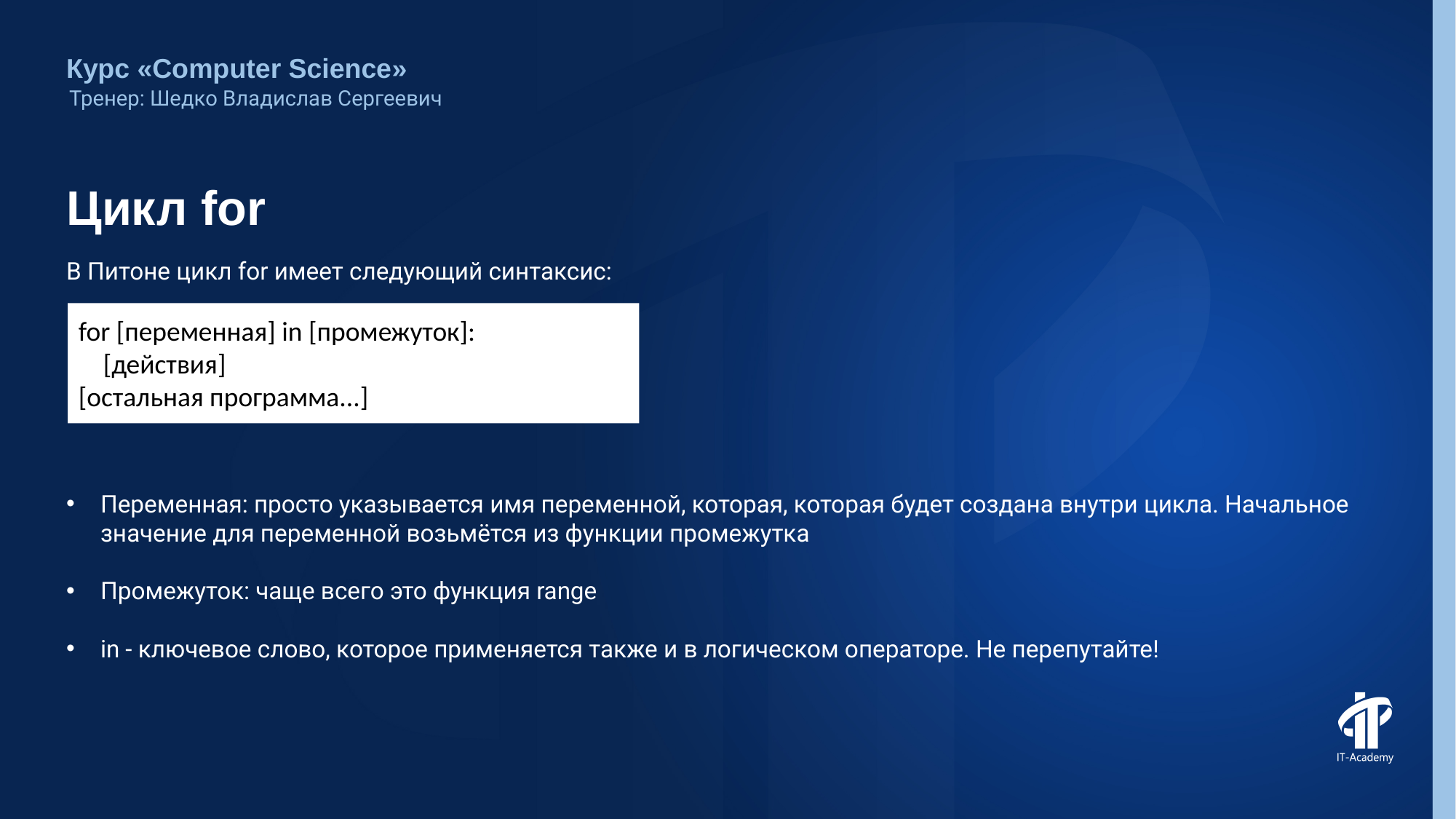

Курс «Computer Science»
Тренер: Шедко Владислав Сергеевич

# Цикл for
В Питоне цикл for имеет следующий синтаксис:

Переменная: просто указывается имя переменной, которая, которая будет создана внутри цикла. Начальное значение для переменной возьмётся из функции промежутка

Промежуток: чаще всего это функция range

in - ключевое слово, которое применяется также и в логическом операторе. Не перепутайте!

for [переменная] in [промежуток]:
    [действия]
[остальная программа...]